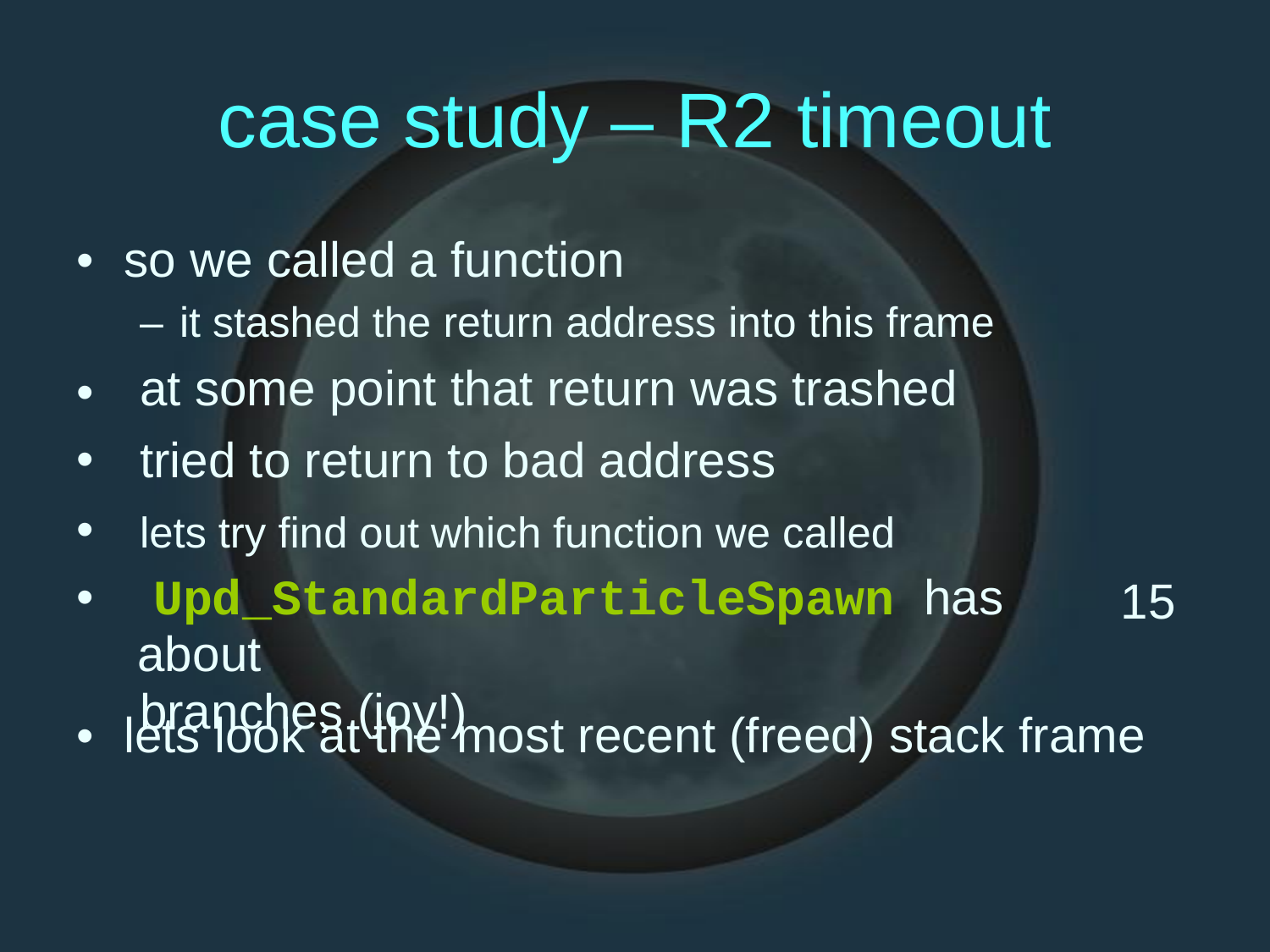

case
study
–
R2
timeout
•
so we called a function
– it stashed the return address into this frame
at some point that return was trashed
tried to return to bad address
lets try find out which function we called
Upd_StandardParticleSpawn has about
branches (joy!)
•
•
•
•
15
•
lets look at the most recent (freed) stack frame